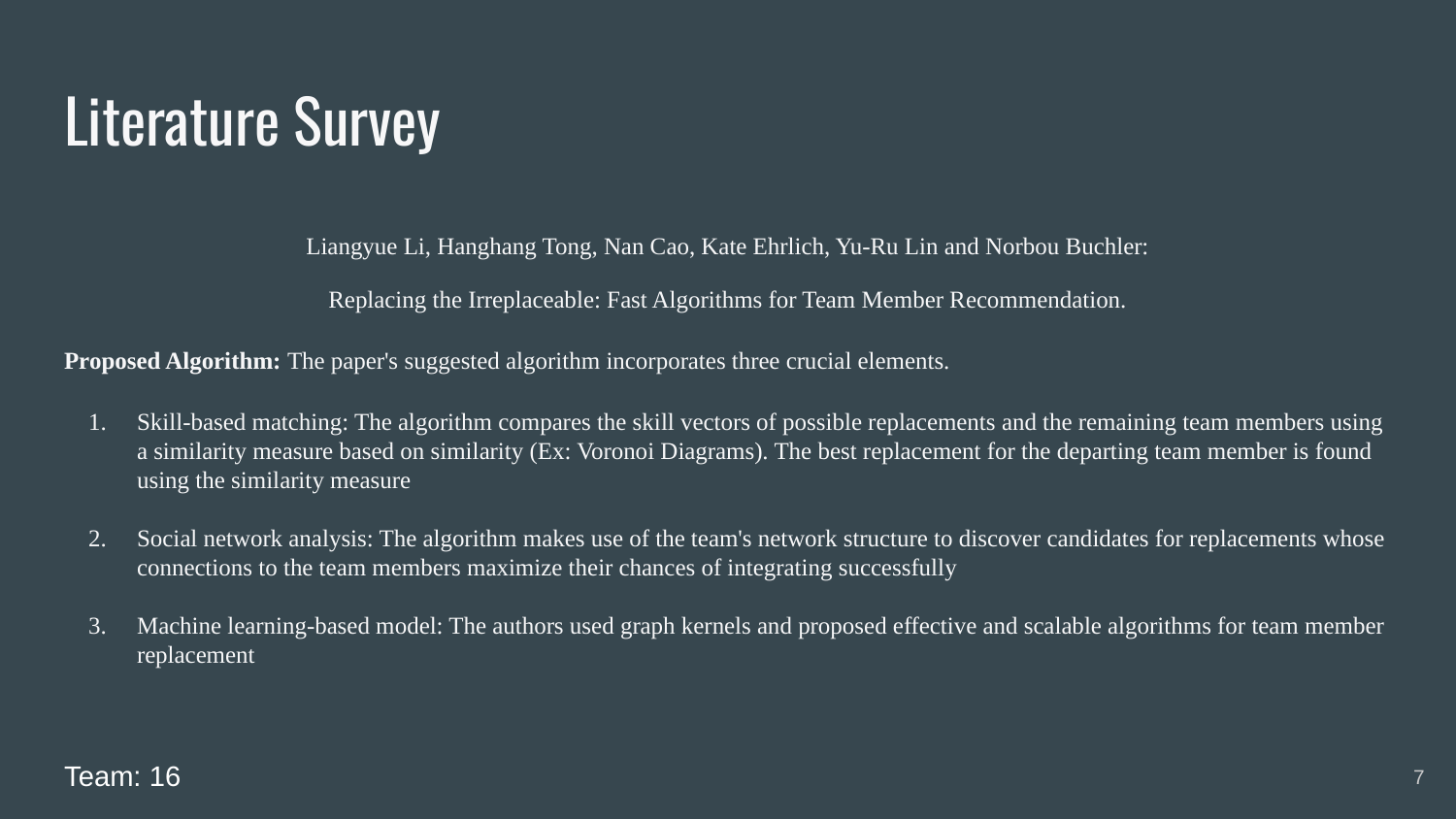

# Literature Survey
Liangyue Li, Hanghang Tong, Nan Cao, Kate Ehrlich, Yu-Ru Lin and Norbou Buchler:
Replacing the Irreplaceable: Fast Algorithms for Team Member Recommendation.
Proposed Algorithm: The paper's suggested algorithm incorporates three crucial elements.
Skill-based matching: The algorithm compares the skill vectors of possible replacements and the remaining team members using a similarity measure based on similarity (Ex: Voronoi Diagrams). The best replacement for the departing team member is found using the similarity measure

Social network analysis: The algorithm makes use of the team's network structure to discover candidates for replacements whose connections to the team members maximize their chances of integrating successfully

Machine learning-based model: The authors used graph kernels and proposed effective and scalable algorithms for team member replacement

Team: 16
7